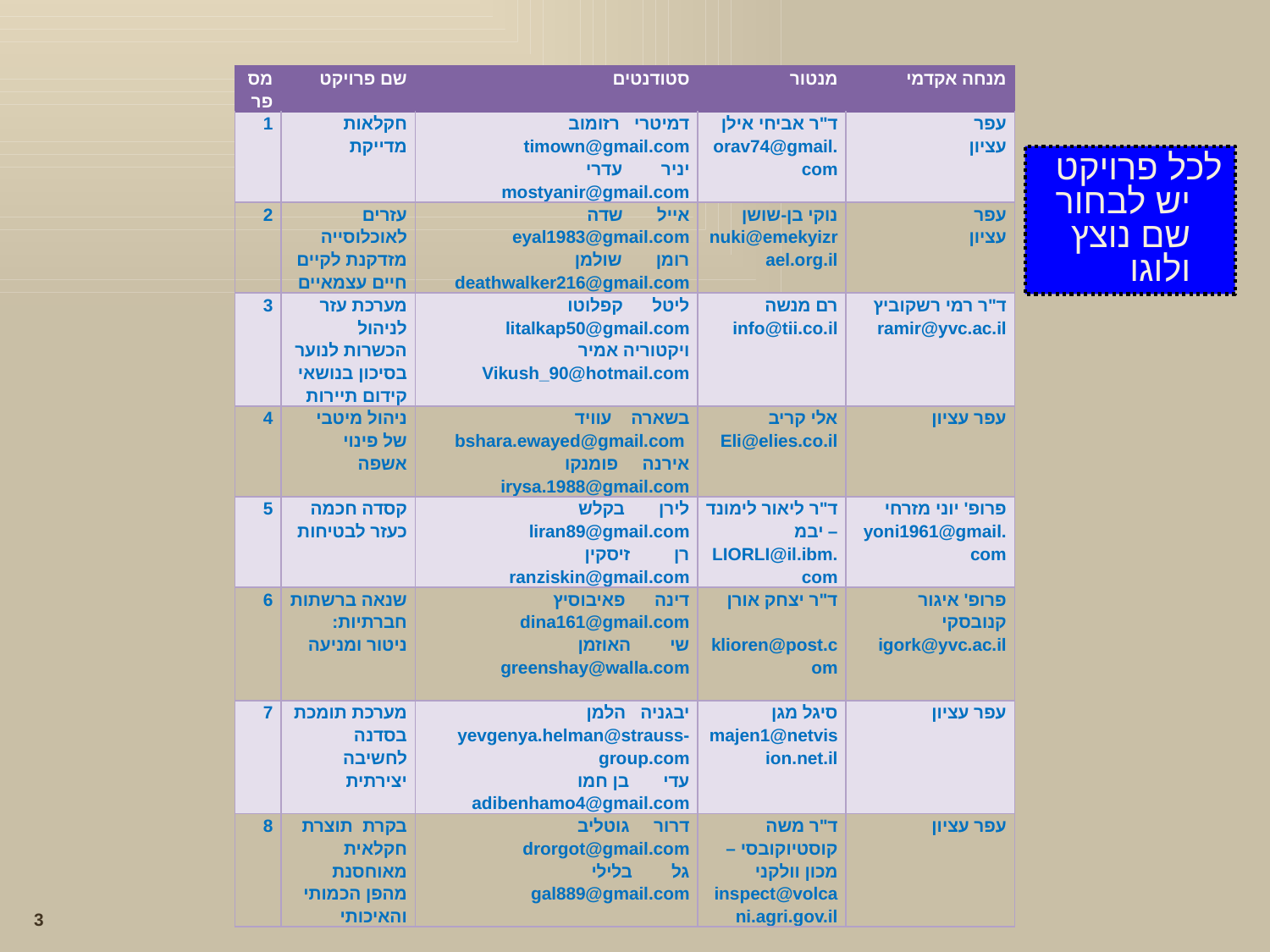

| מספר | שם פרויקט | סטודנטים | מנטור | מנחה אקדמי |
| --- | --- | --- | --- | --- |
| 1 | חקלאות מדייקת | דמיטרי רזומוב timown@gmail.com יניר עדרי mostyanir@gmail.com | ד"ר אביחי אילן orav74@gmail.com | עפר עציון |
| 2 | עזרים לאוכלוסייה מזדקנת לקיים חיים עצמאיים | אייל שדה eyal1983@gmail.com רומן שולמן deathwalker216@gmail.com | נוקי בן-שושן nuki@emekyizrael.org.il | עפר עציון |
| 3 | מערכת עזר לניהול הכשרות לנוער בסיכון בנושאי קידום תיירות | ליטל קפלוטו litalkap50@gmail.com ויקטוריה אמיר Vikush\_90@hotmail.com | רם מנשה info@tii.co.il | ד"ר רמי רשקוביץ ramir@yvc.ac.il |
| 4 | ניהול מיטבי של פינוי אשפה | בשארה עוויד bshara.ewayed@gmail.com אירנה פומנקו irysa.1988@gmail.com | אלי קריב Eli@elies.co.il | עפר עציון |
| 5 | קסדה חכמה כעזר לבטיחות | לירן בקלש liran89@gmail.com רן זיסקין ranziskin@gmail.com | ד"ר ליאור לימונד – יבמ LIORLI@il.ibm.com | פרופ' יוני מזרחי yoni1961@gmail.com |
| 6 | שנאה ברשתות חברתיות: ניטור ומניעה | דינה פאיבוסיץ dina161@gmail.com שי האוזמן greenshay@walla.com | ד"ר יצחק אורן klioren@post.com | פרופ' איגור קנובסקי igork@yvc.ac.il |
| 7 | מערכת תומכת בסדנה לחשיבה יצירתית | יבגניה הלמן yevgenya.helman@strauss-group.com עדי בן חמו adibenhamo4@gmail.com | סיגל מגן majen1@netvision.net.il | עפר עציון |
| 8 | בקרת תוצרת חקלאית מאוחסנת מהפן הכמותי והאיכותי | דרור גוטליב drorgot@gmail.com גל בלילי gal889@gmail.com | ד"ר משה קוסטיוקובסי – מכון וולקני inspect@volcani.agri.gov.il | עפר עציון |
לכל פרויקט יש לבחור שם נוצץ ולוגו

3